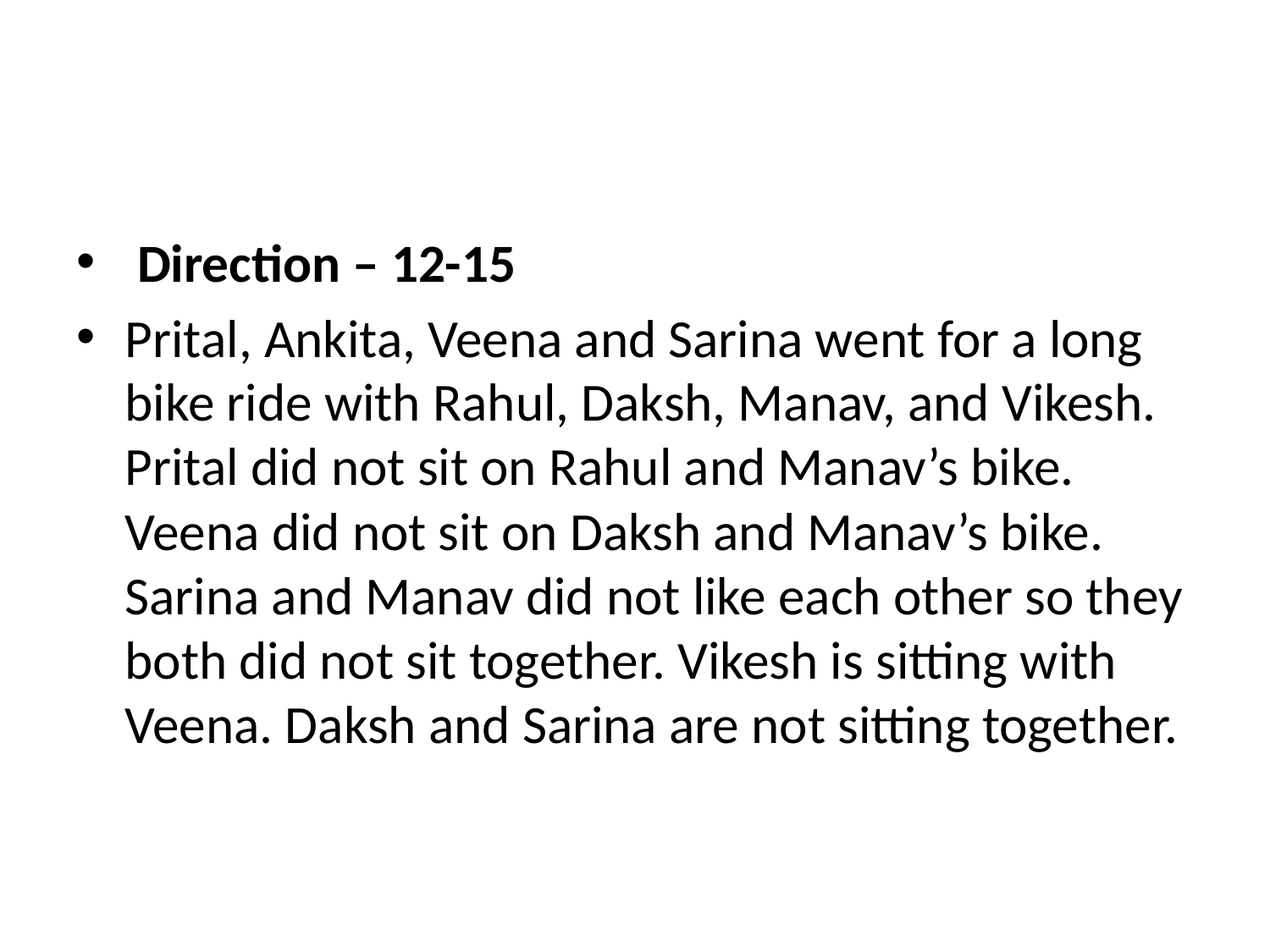

#
 Direction – 12-15
Prital, Ankita, Veena and Sarina went for a long bike ride with Rahul, Daksh, Manav, and Vikesh. Prital did not sit on Rahul and Manav’s bike. Veena did not sit on Daksh and Manav’s bike. Sarina and Manav did not like each other so they both did not sit together. Vikesh is sitting with Veena. Daksh and Sarina are not sitting together.